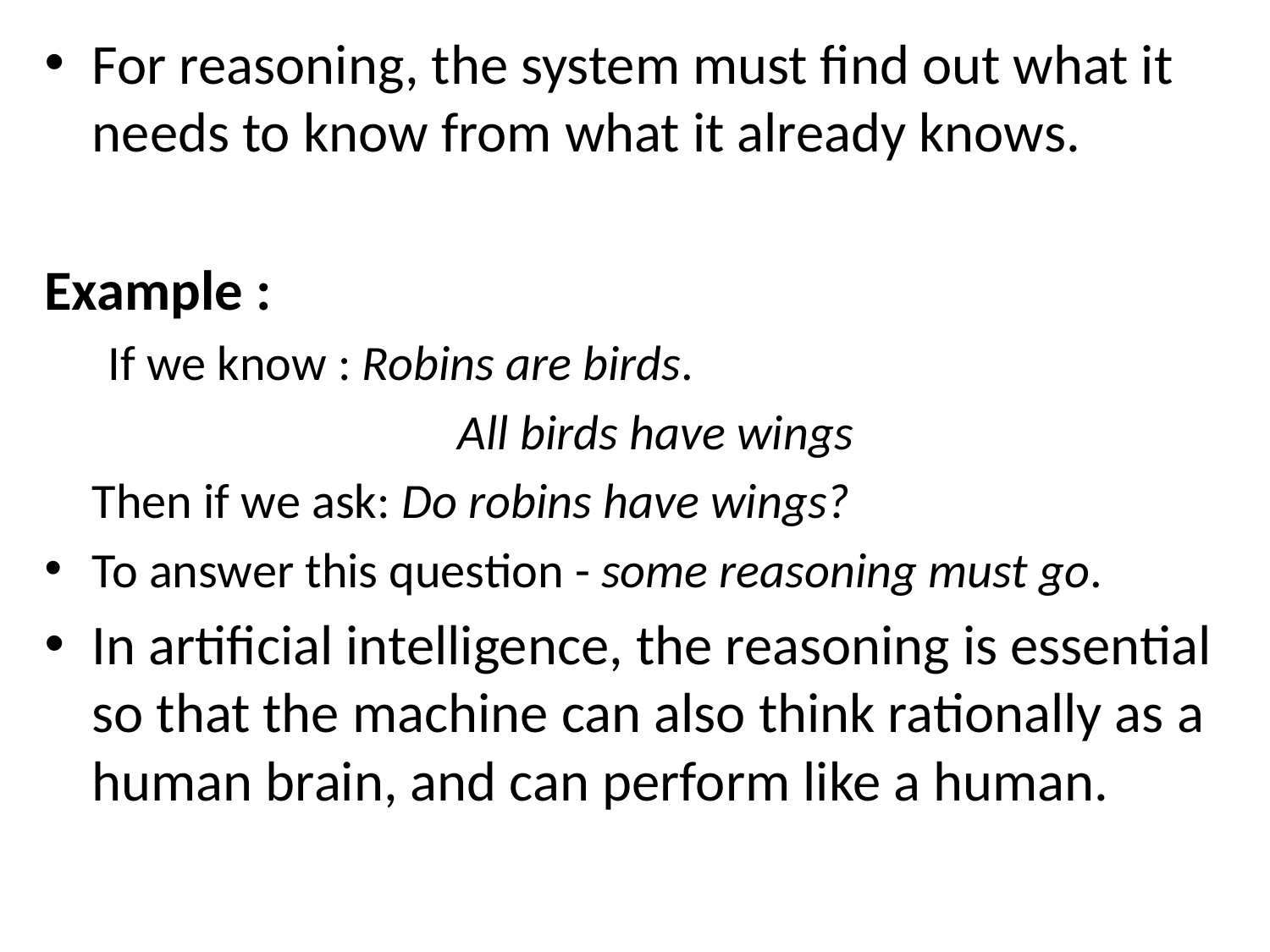

For reasoning, the system must find out what it needs to know from what it already knows.

Example :
If we know : Robins are birds.
			     All birds have wings
	Then if we ask: Do robins have wings?
To answer this question - some reasoning must go.
In artificial intelligence, the reasoning is essential so that the machine can also think rationally as a human brain, and can perform like a human.

#